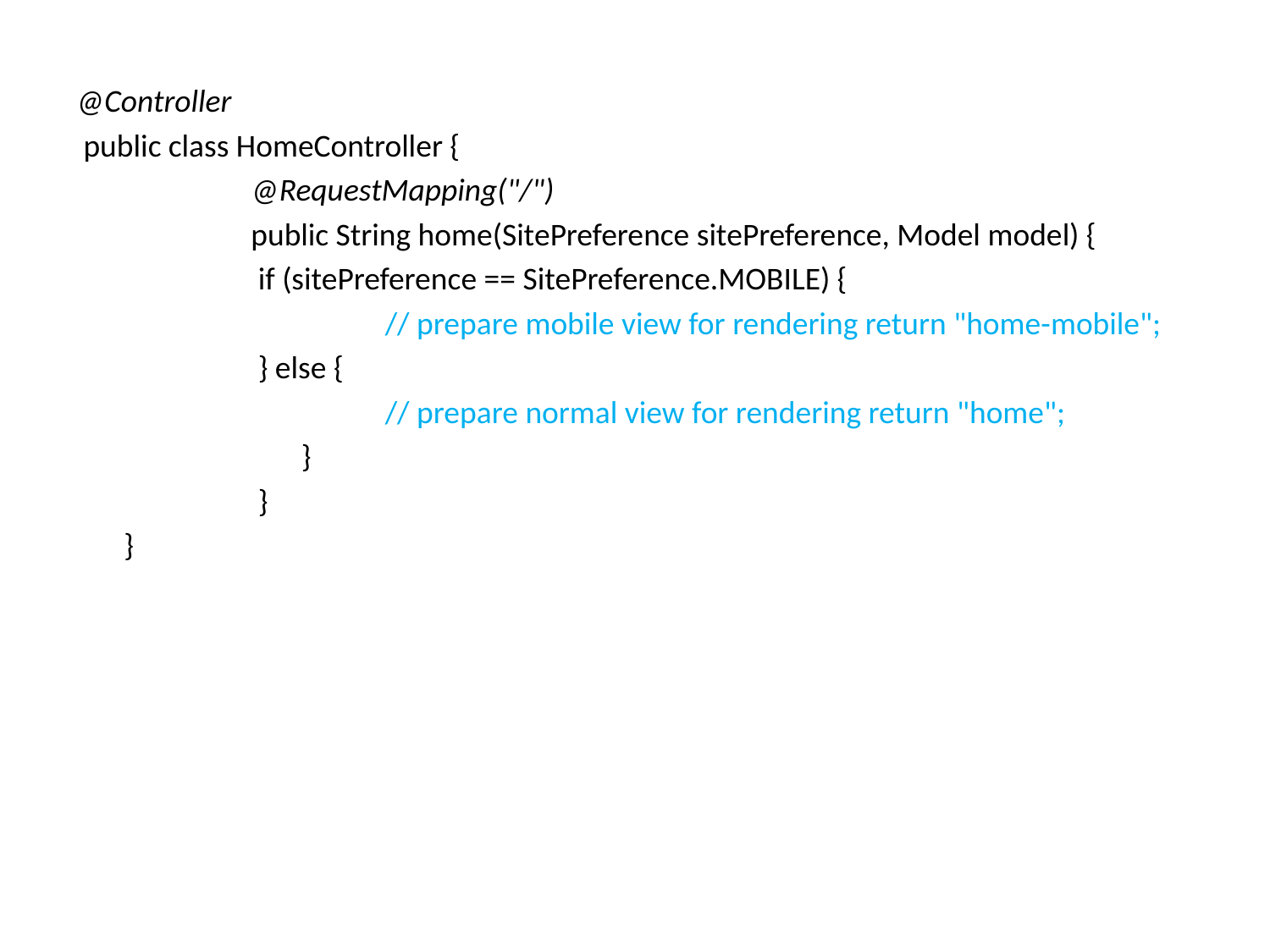

@Controller
 public class HomeController {
		@RequestMapping("/")
		public String home(SitePreference sitePreference, Model model) {
		 if (sitePreference == SitePreference.MOBILE) {
			 // prepare mobile view for rendering return "home-mobile";
		 } else {
			 // prepare normal view for rendering return "home";
		       }
		 }
	}